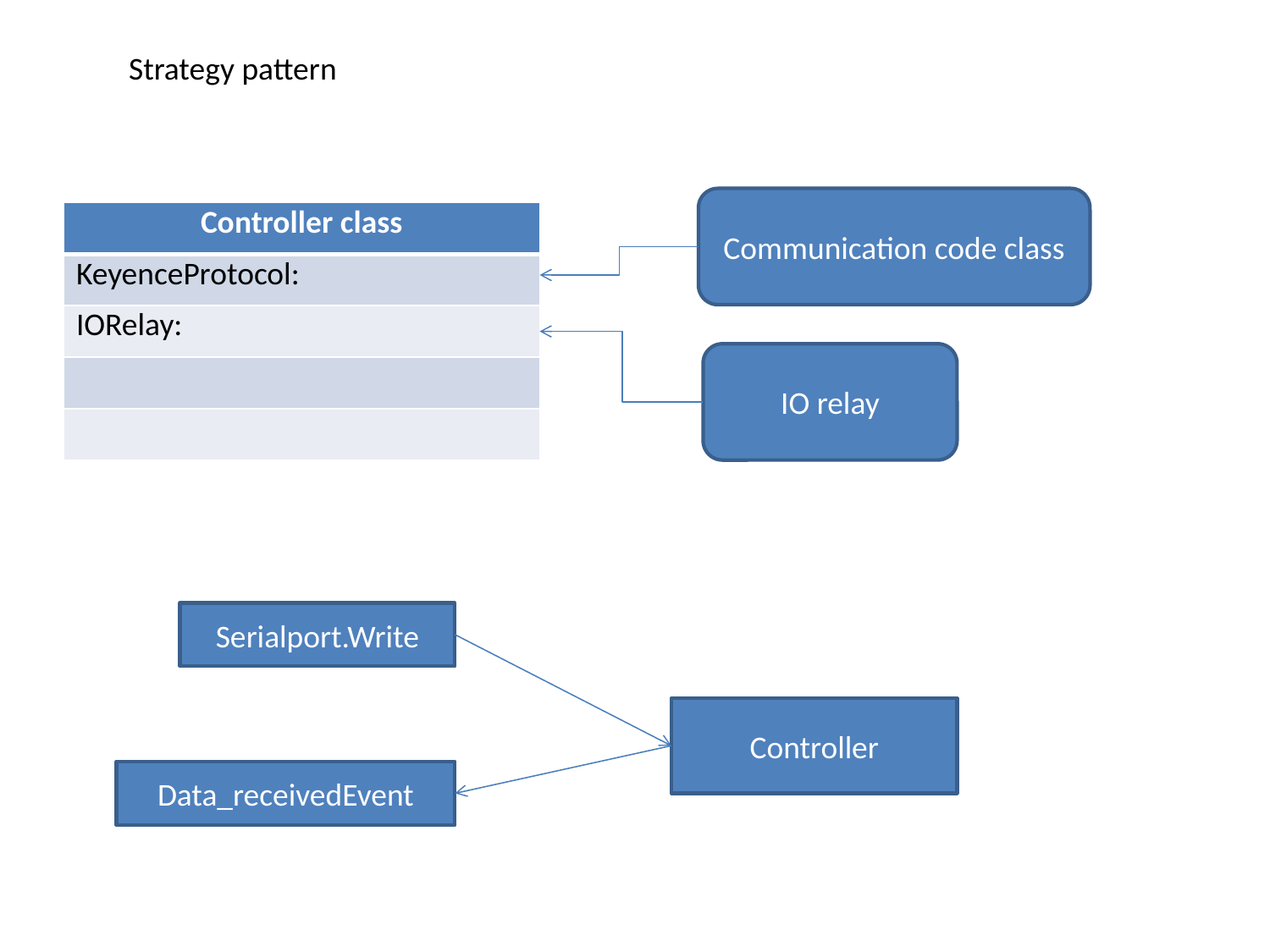

Strategy pattern
Communication code class
| Controller class |
| --- |
| KeyenceProtocol: |
| IORelay: |
|  |
|  |
IO relay
Serialport.Write
Controller
Data_receivedEvent